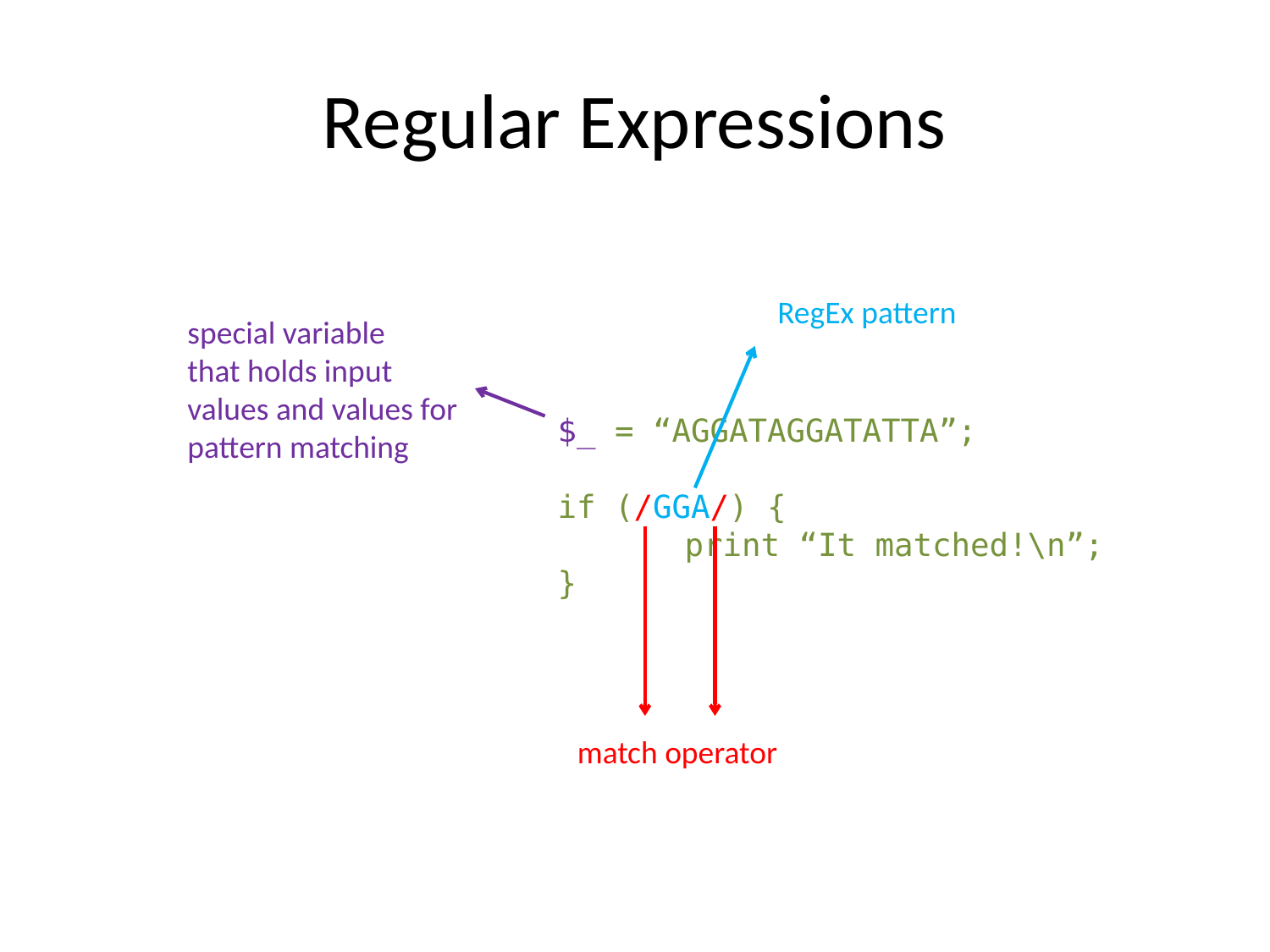

# Regular Expressions
RegEx pattern
special variable
that holds input values and values for pattern matching

$_ = “AGGATAGGATATTA”;

if (/GGA/) {
	print “It matched!\n”;
}
match operator